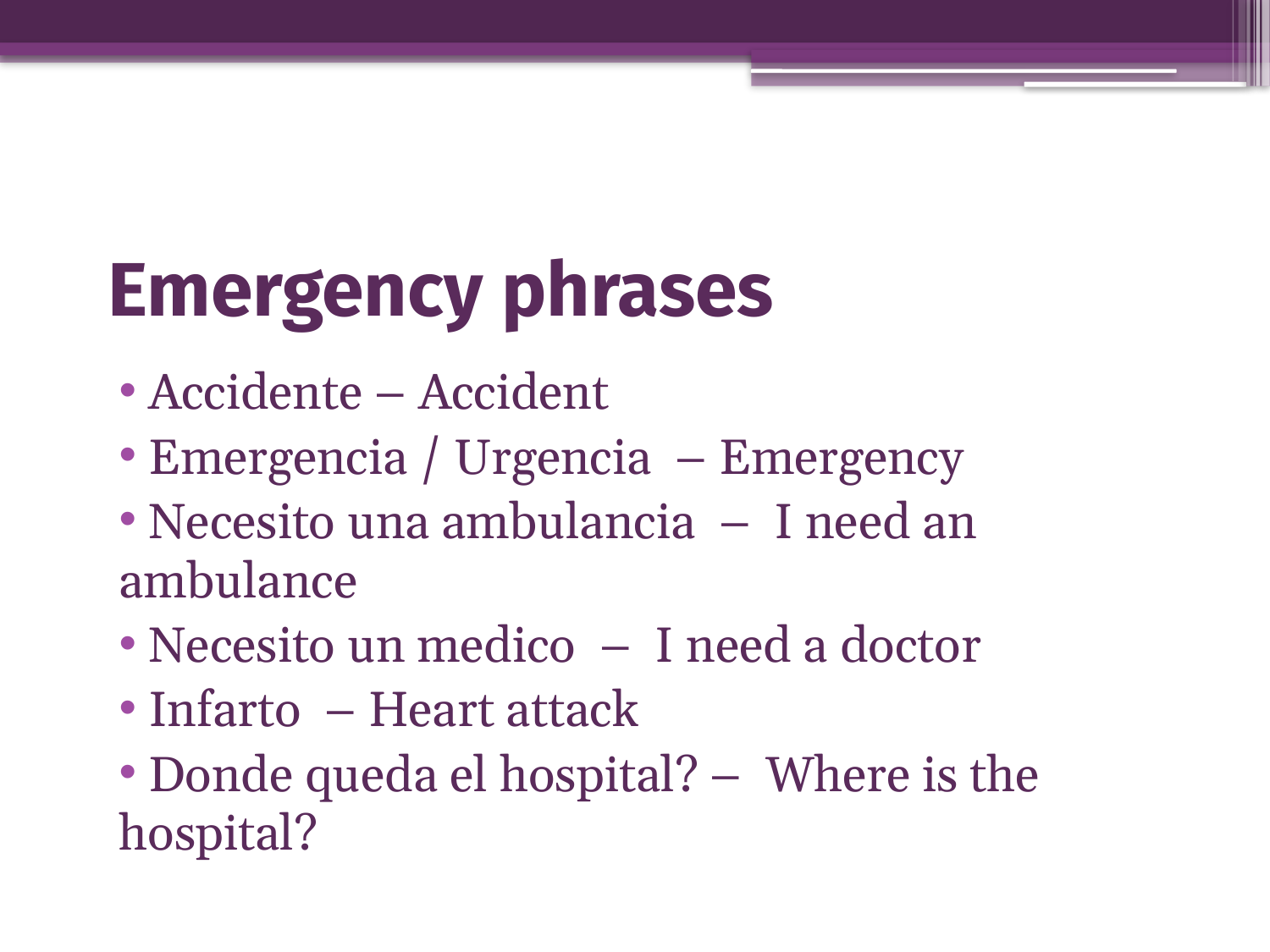

# Emergency phrases
 Accidente – Accident
 Emergencia / Urgencia  – Emergency
 Necesito una ambulancia  –  I need an ambulance
 Necesito un medico  –  I need a doctor
 Infarto  – Heart attack
 Donde queda el hospital? –  Where is the hospital?